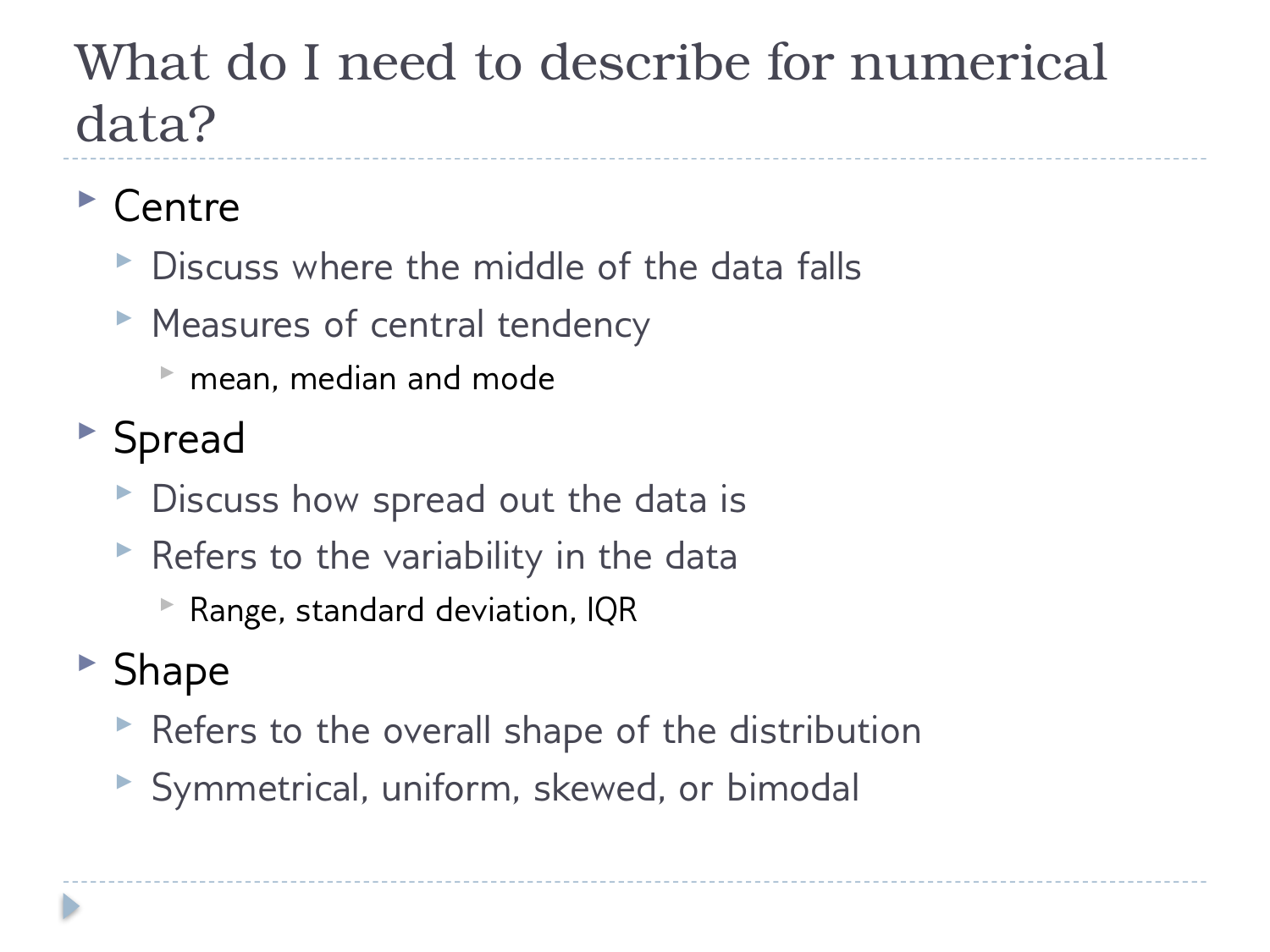

# What do I need to describe for numerical data?
Centre
Discuss where the middle of the data falls
Measures of central tendency
mean, median and mode
Spread
Discuss how spread out the data is
Refers to the variability in the data
Range, standard deviation, IQR
Shape
Refers to the overall shape of the distribution
Symmetrical, uniform, skewed, or bimodal